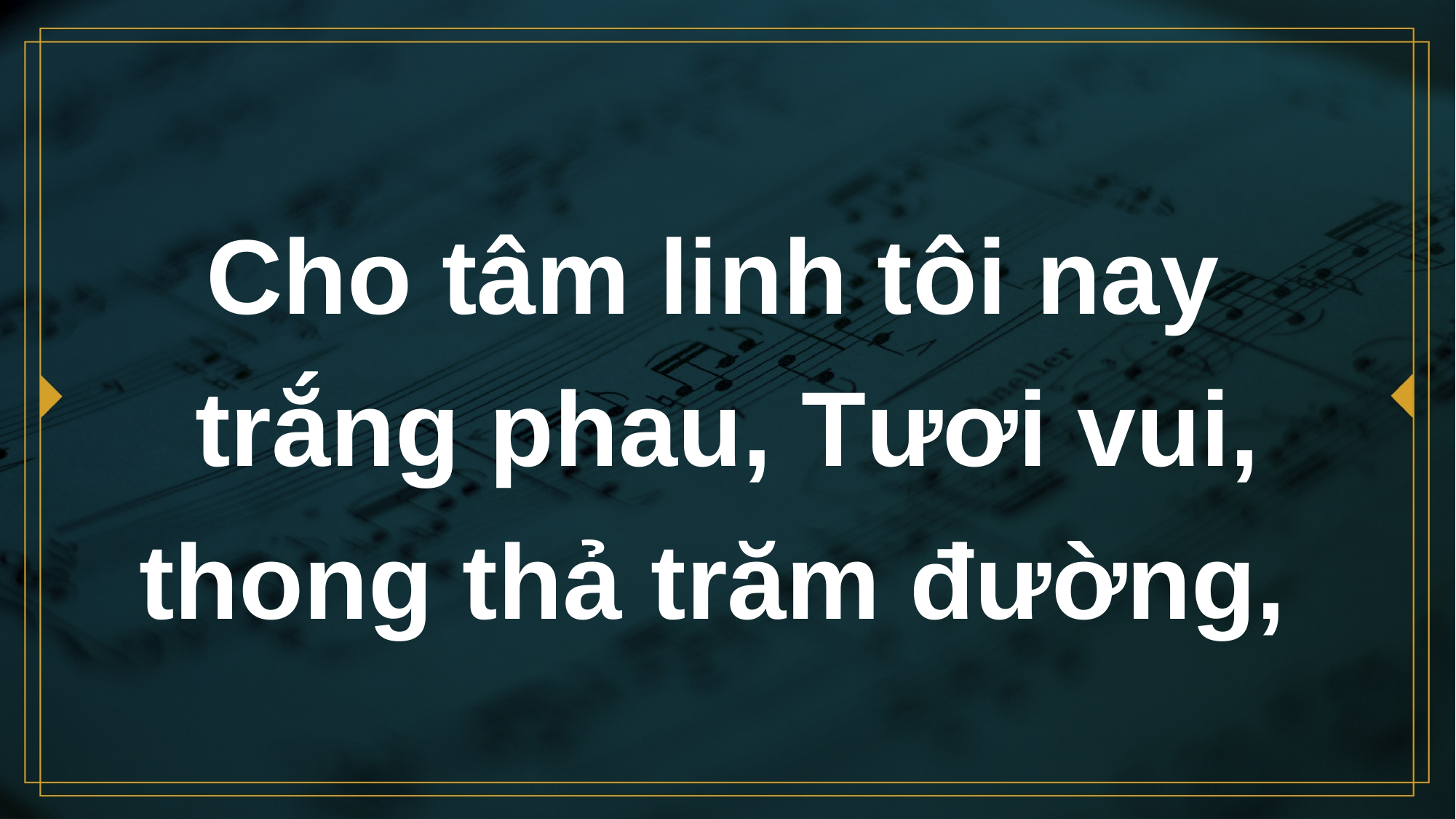

# Cho tâm linh tôi nay trắng phau, Tươi vui, thong thả trăm đường,